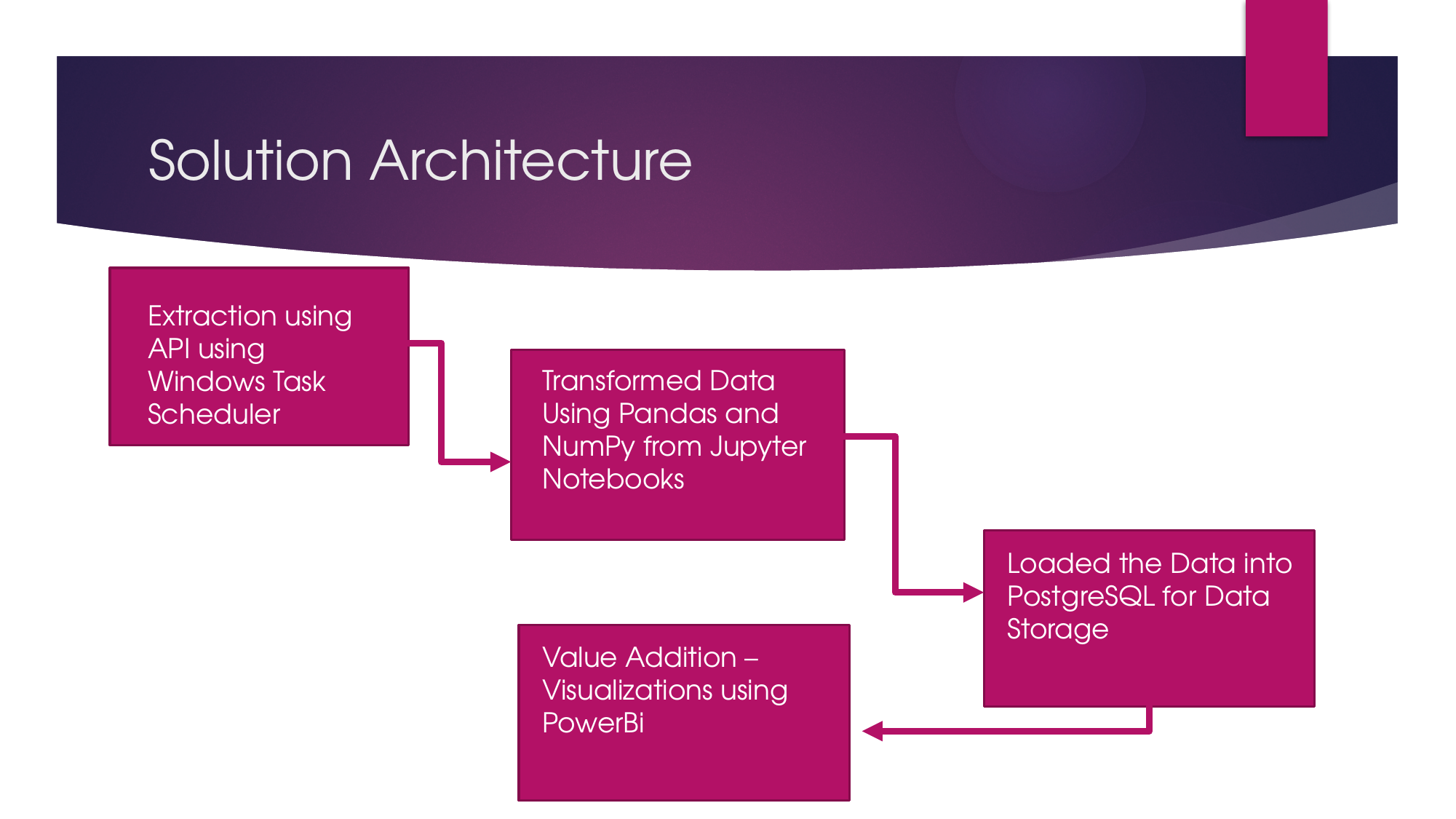

# Solution Architecture

Extraction using API using Windows Task Scheduler

Transformed Data Using Pandas and NumPy from Jupyter Notebooks

Loaded the Data into PostgreSQL for Data Storage

Value Addition – Visualizations using PowerBi